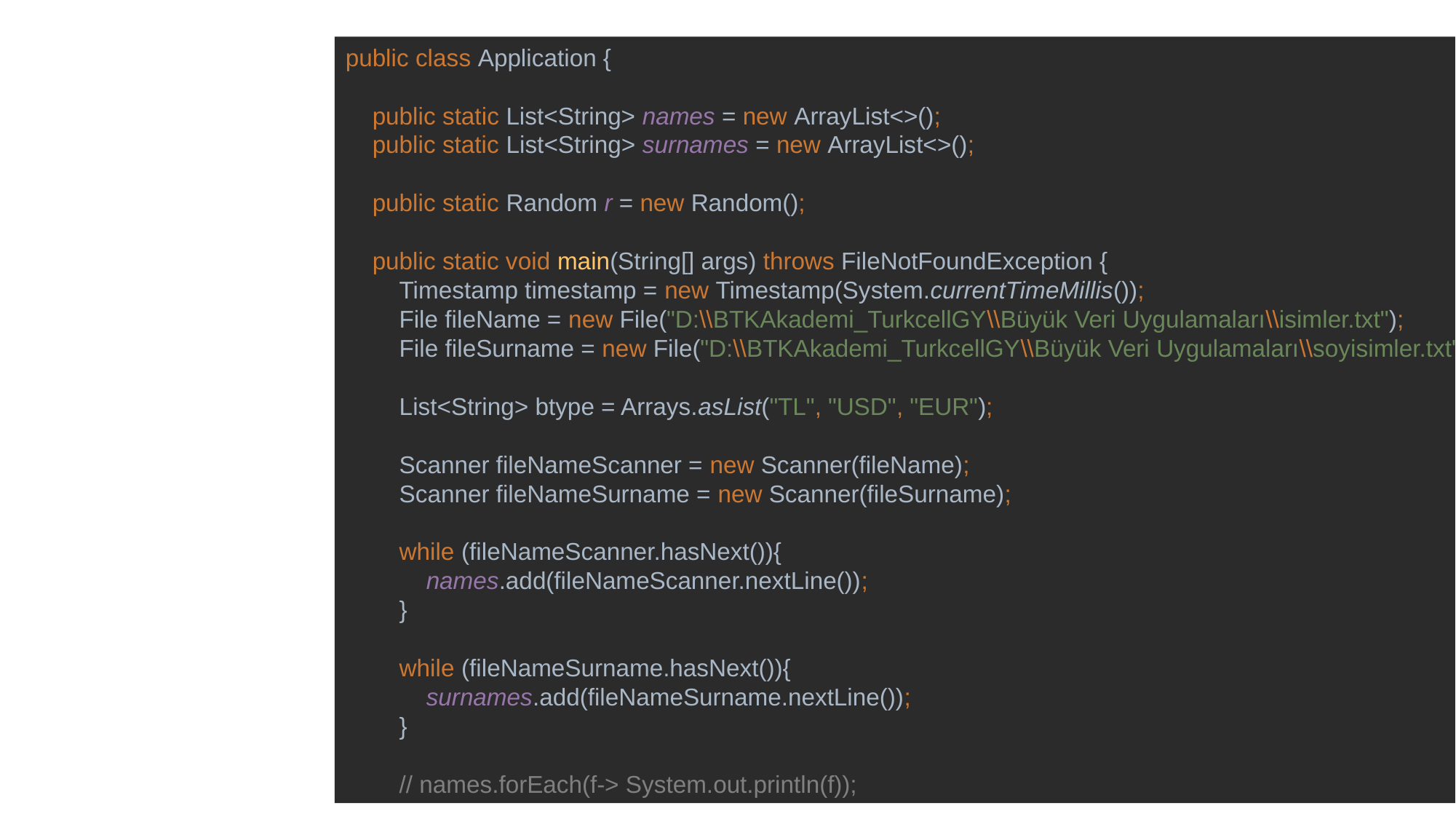

public class Application {
    public static List<String> names = new ArrayList<>();
    public static List<String> surnames = new ArrayList<>();
    public static Random r = new Random();
    public static void main(String[] args) throws FileNotFoundException {
        Timestamp timestamp = new Timestamp(System.currentTimeMillis());
        File fileName = new File("D:\\BTKAkademi_TurkcellGY\\Büyük Veri Uygulamaları\\isimler.txt");
        File fileSurname = new File("D:\\BTKAkademi_TurkcellGY\\Büyük Veri Uygulamaları\\soyisimler.txt");
        List<String> btype = Arrays.asList("TL", "USD", "EUR");
        Scanner fileNameScanner = new Scanner(fileName);
        Scanner fileNameSurname = new Scanner(fileSurname);
        while (fileNameScanner.hasNext()){
            names.add(fileNameScanner.nextLine());
        }
        while (fileNameSurname.hasNext()){
            surnames.add(fileNameSurname.nextLine());
        }
        // names.forEach(f-> System.out.println(f));